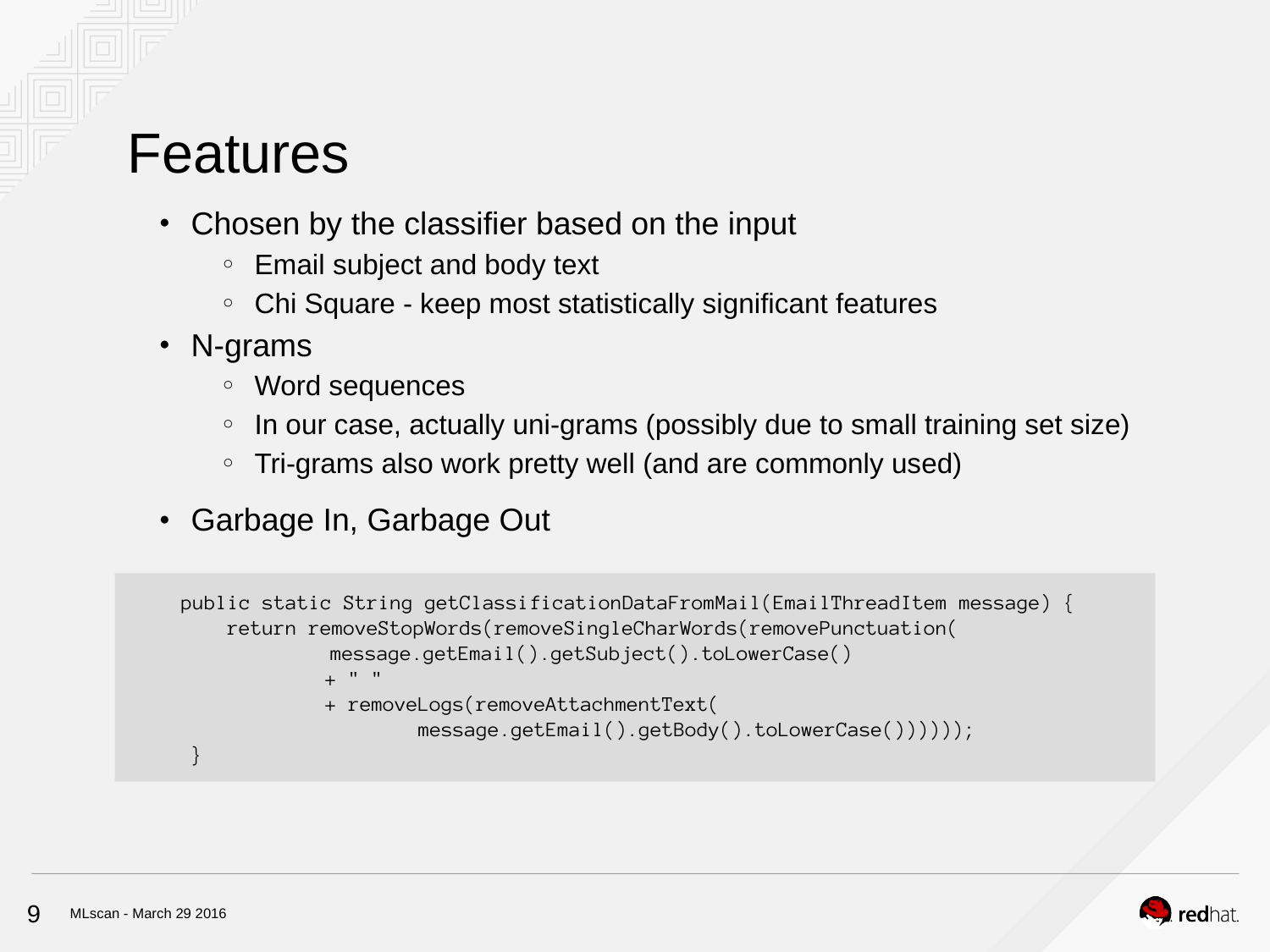

# Features
Chosen by the classifier based on the input
Email subject and body text
Chi Square - keep most statistically significant features
N-grams
Word sequences
In our case, actually uni-grams (possibly due to small training set size)
Tri-grams also work pretty well (and are commonly used)

Garbage In, Garbage Out

Remove “stop words”, too.
public static String getClassificationDataFromMail(EmailThreadItem message) {
    return removeStopWords(removeSingleCharWords(removePunctuation(
            message.getEmail().getSubject().toLowerCase()
                 + " "
                 + removeLogs(removeAttachmentText(
                         message.getEmail().getBody().toLowerCase())))));
}
9